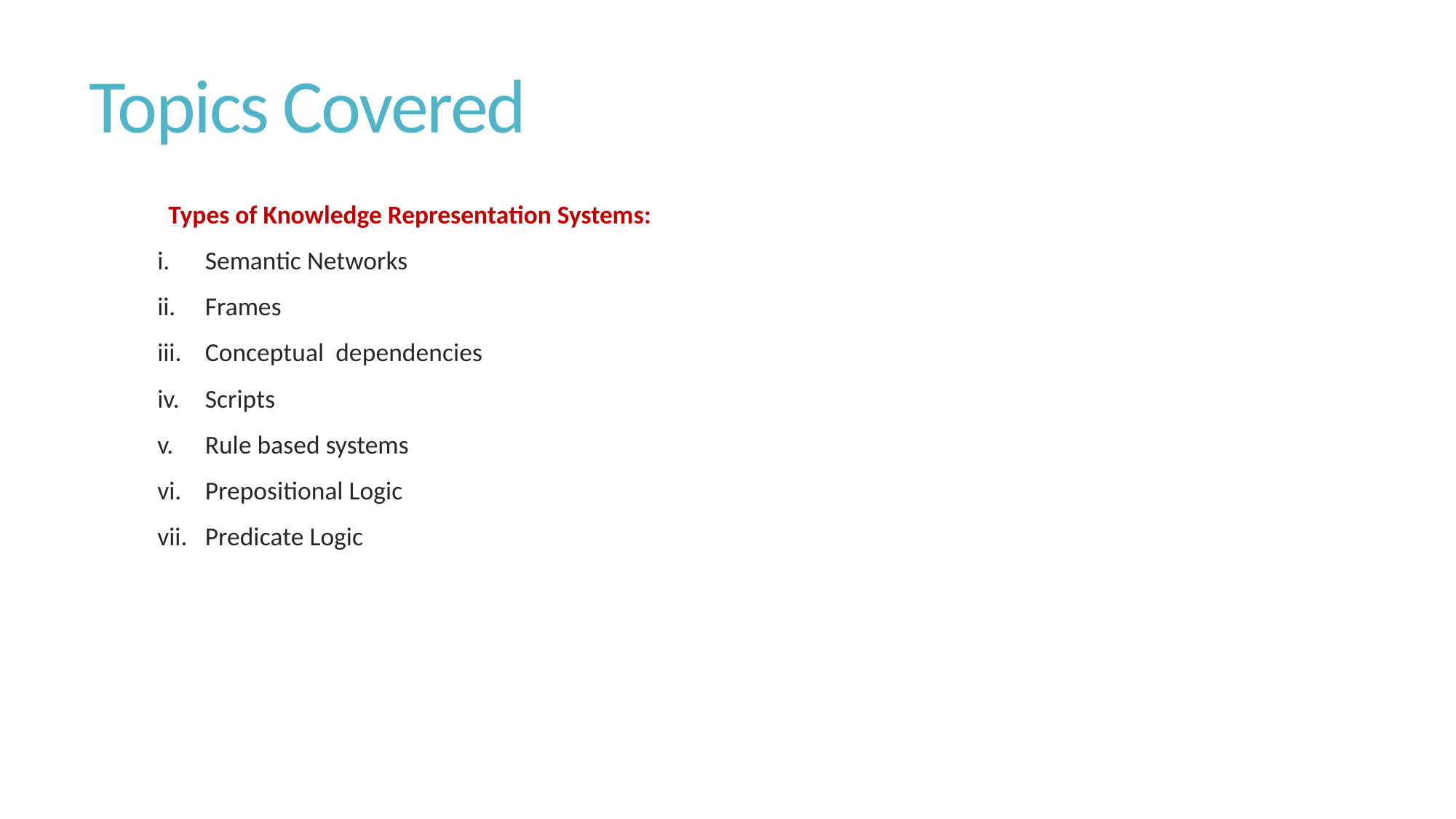

# Topics Covered
Types of Knowledge Representation Systems:
Semantic Networks
Frames
Conceptual  dependencies
Scripts
Rule based systems
Prepositional Logic
Predicate Logic